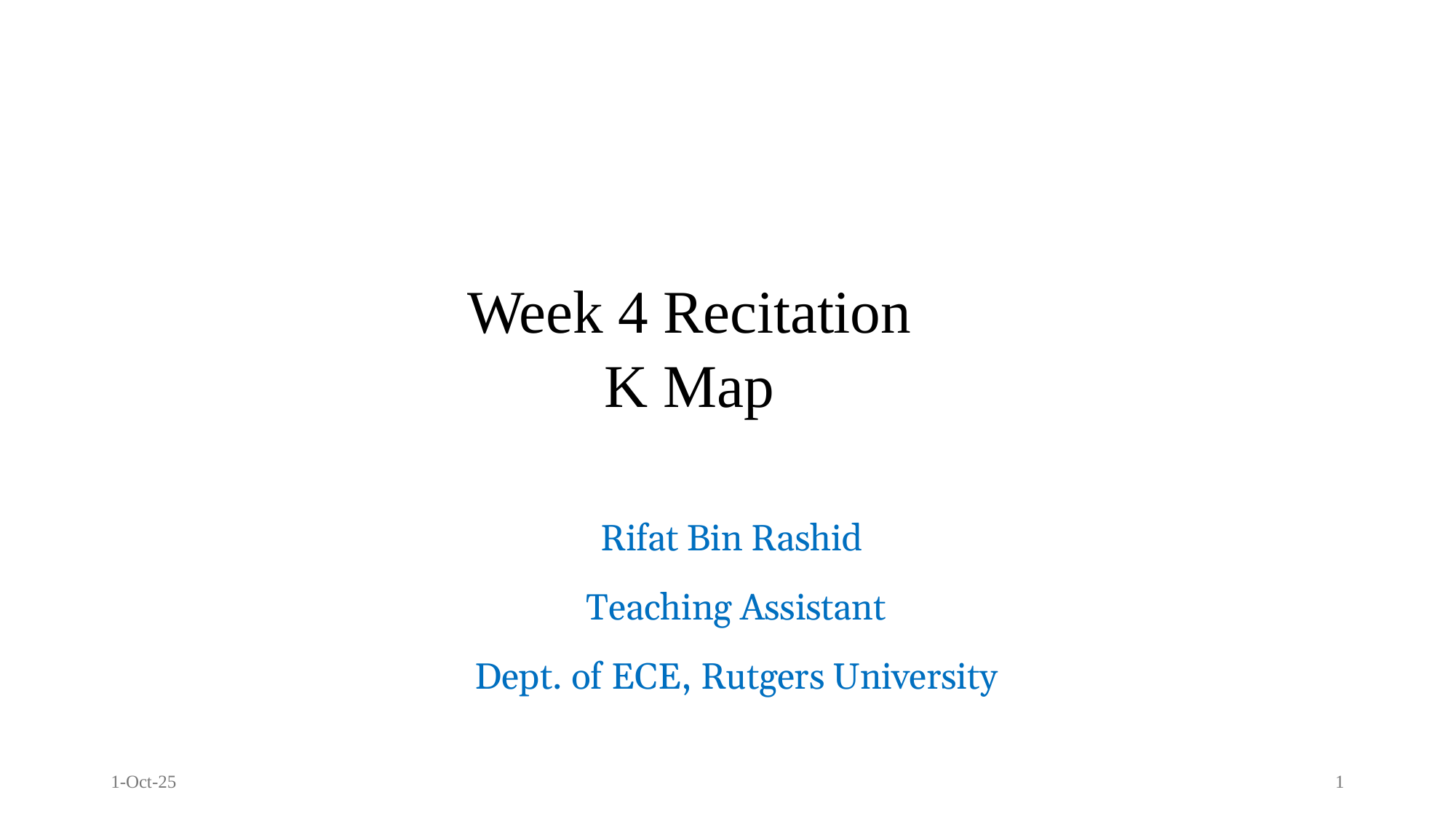

Week 4 Recitation
K Map

Rifat Bin Rashid
Teaching Assistant
Dept. of ECE, Rutgers University

1-Oct-25
1